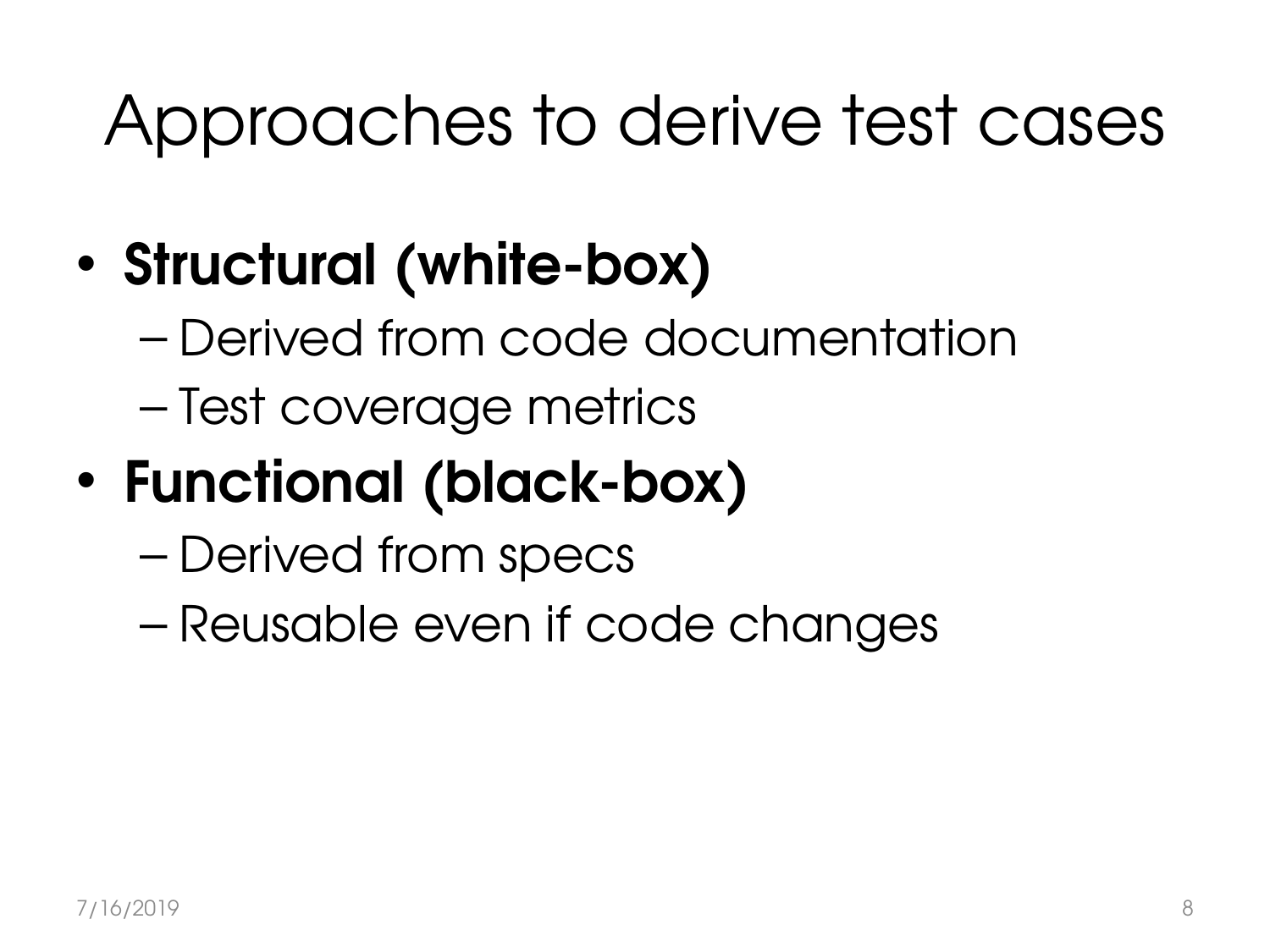

# Approaches to derive test cases
Structural (white-box)
Derived from code documentation
Test coverage metrics
Functional (black-box)
Derived from specs
Reusable even if code changes
7/16/2019
8